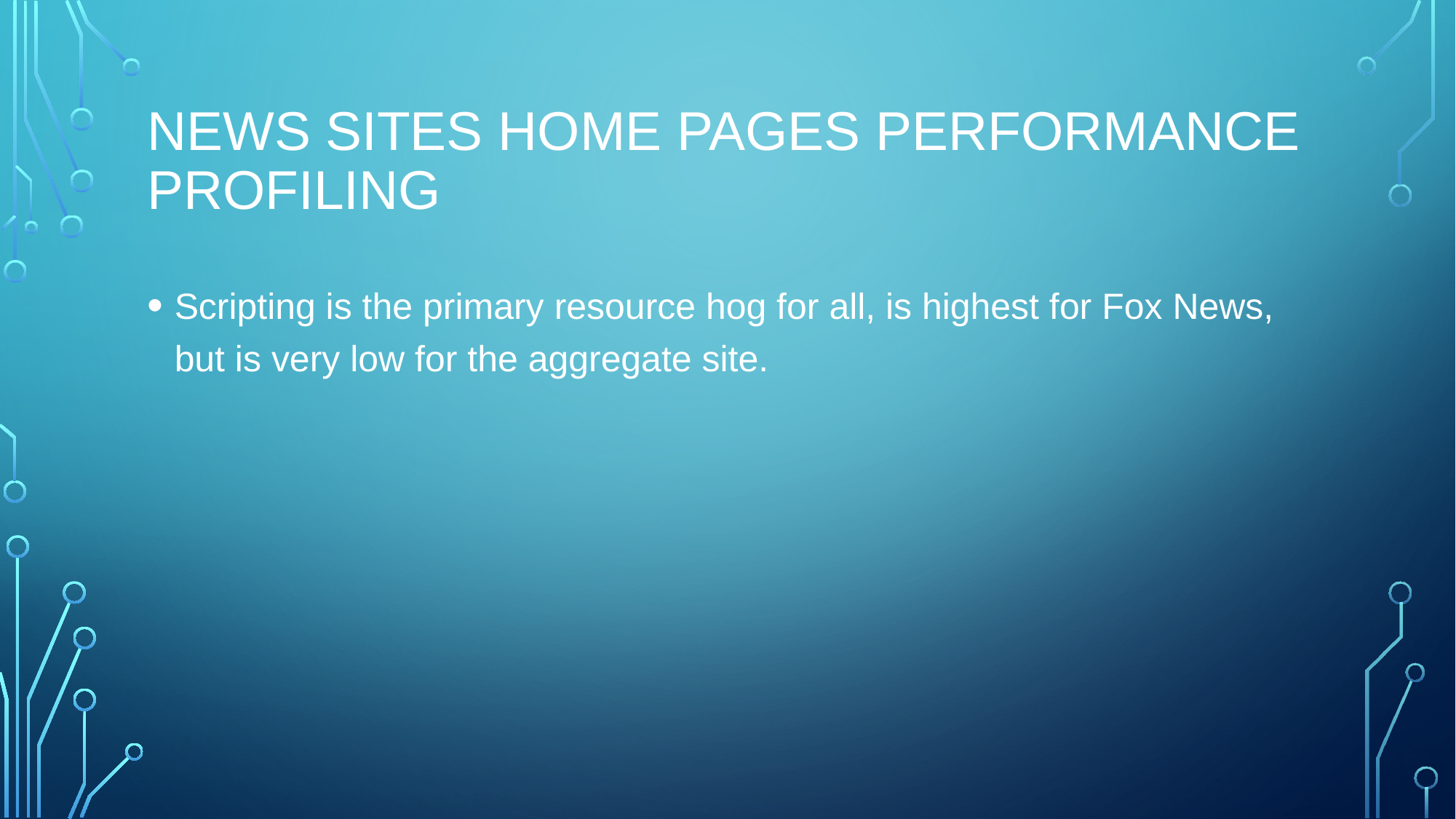

# News Sites Home Pages Performance Profiling
Scripting is the primary resource hog for all, is highest for Fox News, but is very low for the aggregate site.